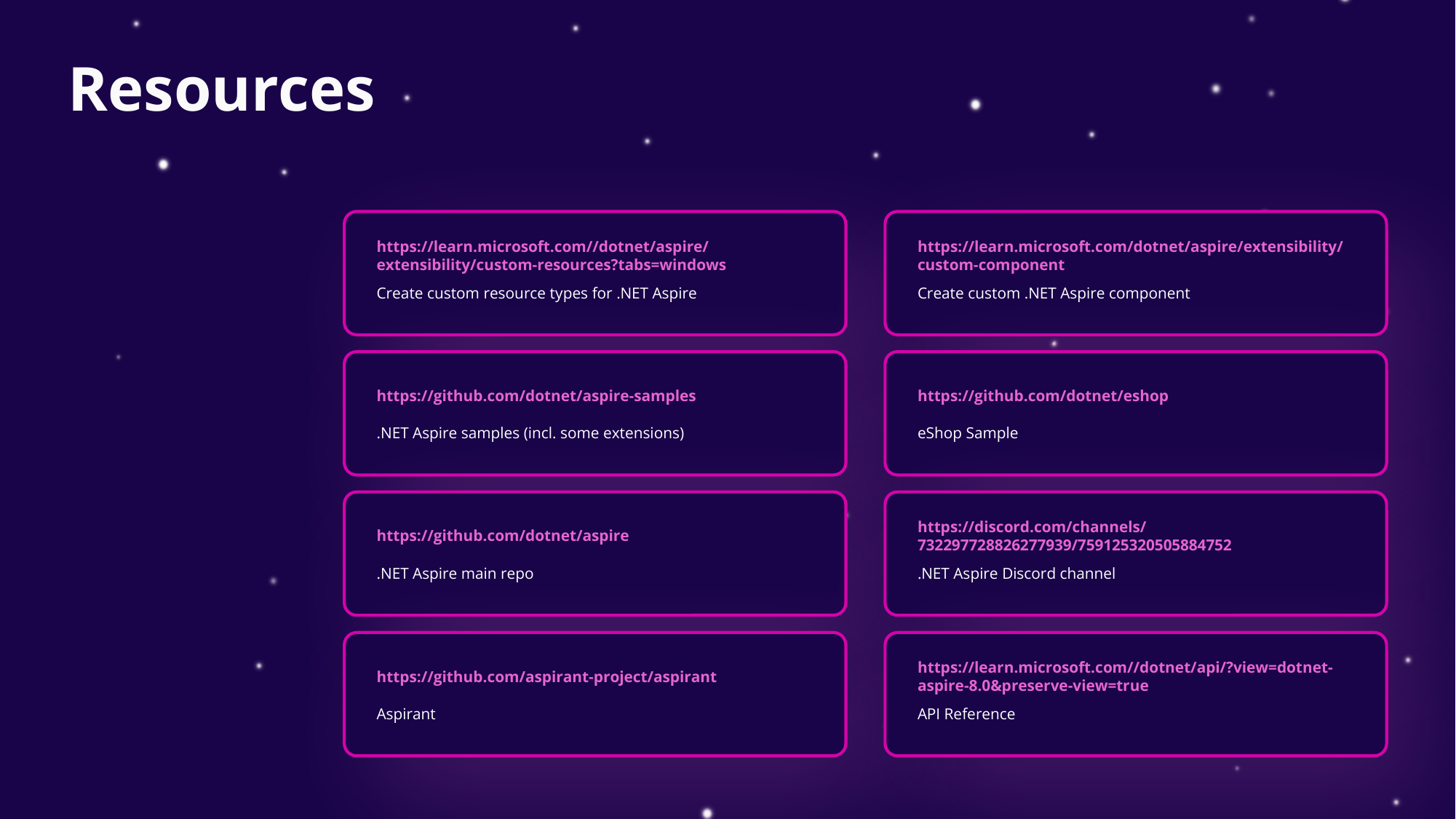

# Resources
https://learn.microsoft.com//dotnet/aspire/extensibility/custom-resources?tabs=windows
https://learn.microsoft.com/dotnet/aspire/extensibility/custom-component
Create custom resource types for .NET Aspire
Create custom .NET Aspire component
https://github.com/dotnet/aspire-samples
https://github.com/dotnet/eshop
.NET Aspire samples (incl. some extensions)
eShop Sample
https://discord.com/channels/732297728826277939/759125320505884752
https://github.com/dotnet/aspire
.NET Aspire main repo
.NET Aspire Discord channel
https://learn.microsoft.com//dotnet/api/?view=dotnet-aspire-8.0&preserve-view=true
https://github.com/aspirant-project/aspirant
Aspirant
API Reference